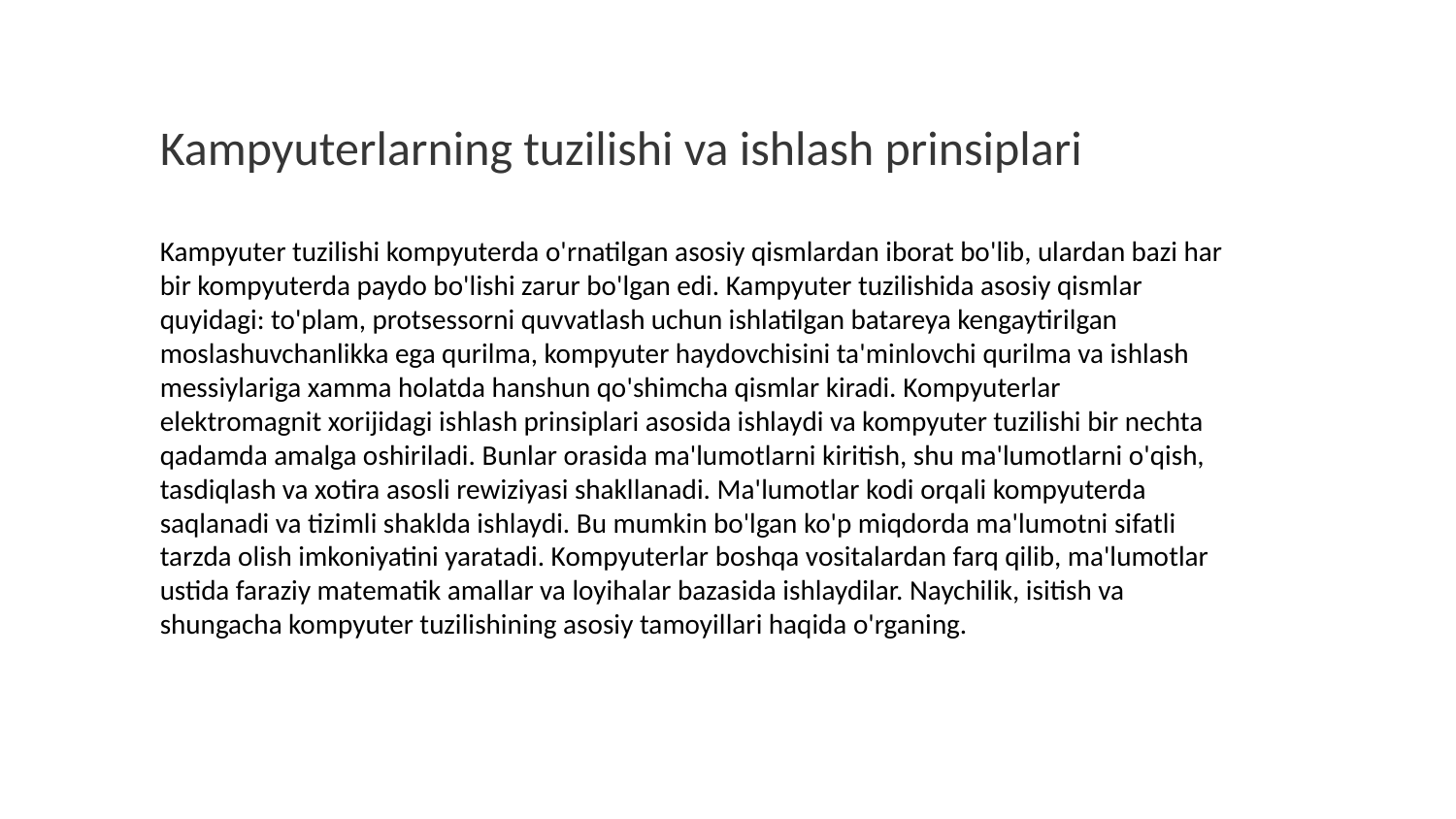

Kampyuterlarning tuzilishi va ishlash prinsiplari
Kampyuter tuzilishi kompyuterda o'rnatilgan asosiy qismlardan iborat bo'lib, ulardan bazi har bir kompyuterda paydo bo'lishi zarur bo'lgan edi. Kampyuter tuzilishida asosiy qismlar quyidagi: to'plam, protsessorni quvvatlash uchun ishlatilgan batareya kengaytirilgan moslashuvchanlikka ega qurilma, kompyuter haydovchisini ta'minlovchi qurilma va ishlash messiylariga xamma holatda hanshun qo'shimcha qismlar kiradi. Kompyuterlar elektromagnit xorijidagi ishlash prinsiplari asosida ishlaydi va kompyuter tuzilishi bir nechta qadamda amalga oshiriladi. Bunlar orasida ma'lumotlarni kiritish, shu ma'lumotlarni o'qish, tasdiqlash va xotira asosli rewiziyasi shakllanadi. Ma'lumotlar kodi orqali kompyuterda saqlanadi va tizimli shaklda ishlaydi. Bu mumkin bo'lgan ko'p miqdorda ma'lumotni sifatli tarzda olish imkoniyatini yaratadi. Kompyuterlar boshqa vositalardan farq qilib, ma'lumotlar ustida faraziy matematik amallar va loyihalar bazasida ishlaydilar. Naychilik, isitish va shungacha kompyuter tuzilishining asosiy tamoyillari haqida o'rganing.